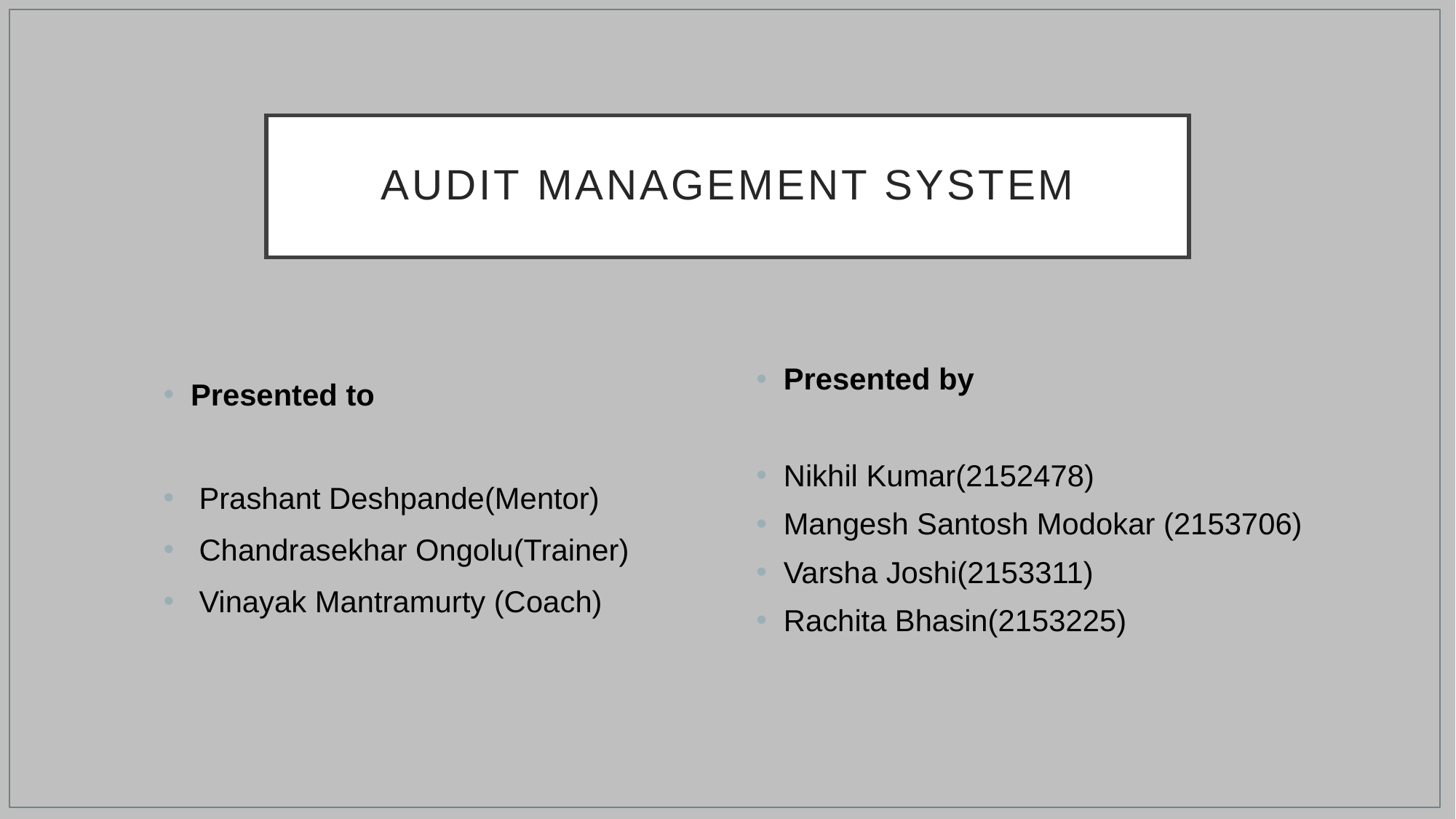

# Audit management system

Presented by

Nikhil Kumar(2152478)
Mangesh Santosh Modokar (2153706)
Varsha Joshi(2153311)
Rachita Bhasin(2153225)

Presented to

 Prashant Deshpande(Mentor)
 Chandrasekhar Ongolu(Trainer)
 Vinayak Mantramurty (Coach)